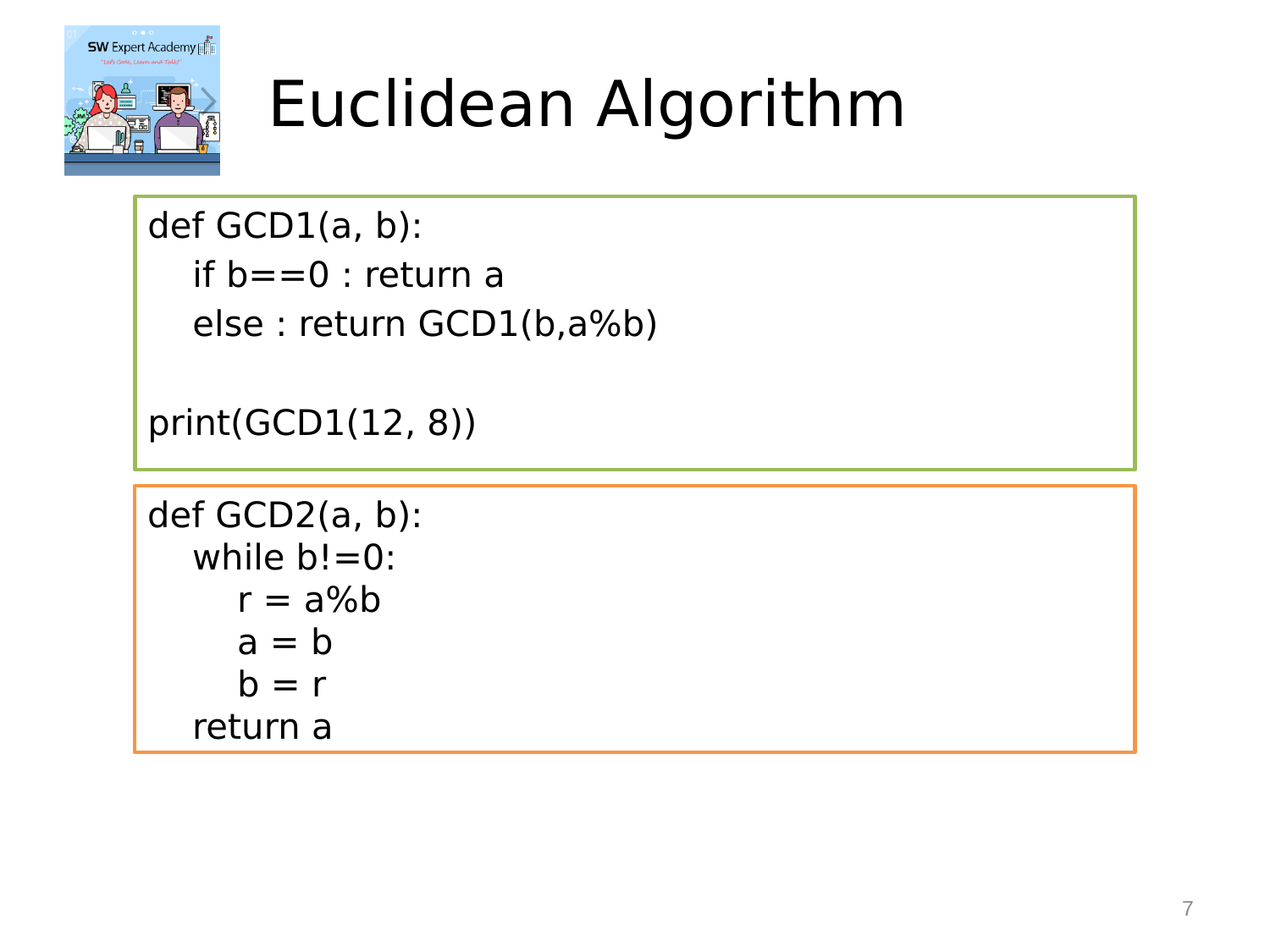

# Euclidean Algorithm
def GCD1(a, b):
    if b==0 : return a
    else : return GCD1(b,a%b)

print(GCD1(12, 8))
def GCD2(a, b):
    while b!=0:
        r = a%b
        a = b
        b = r
    return a
7